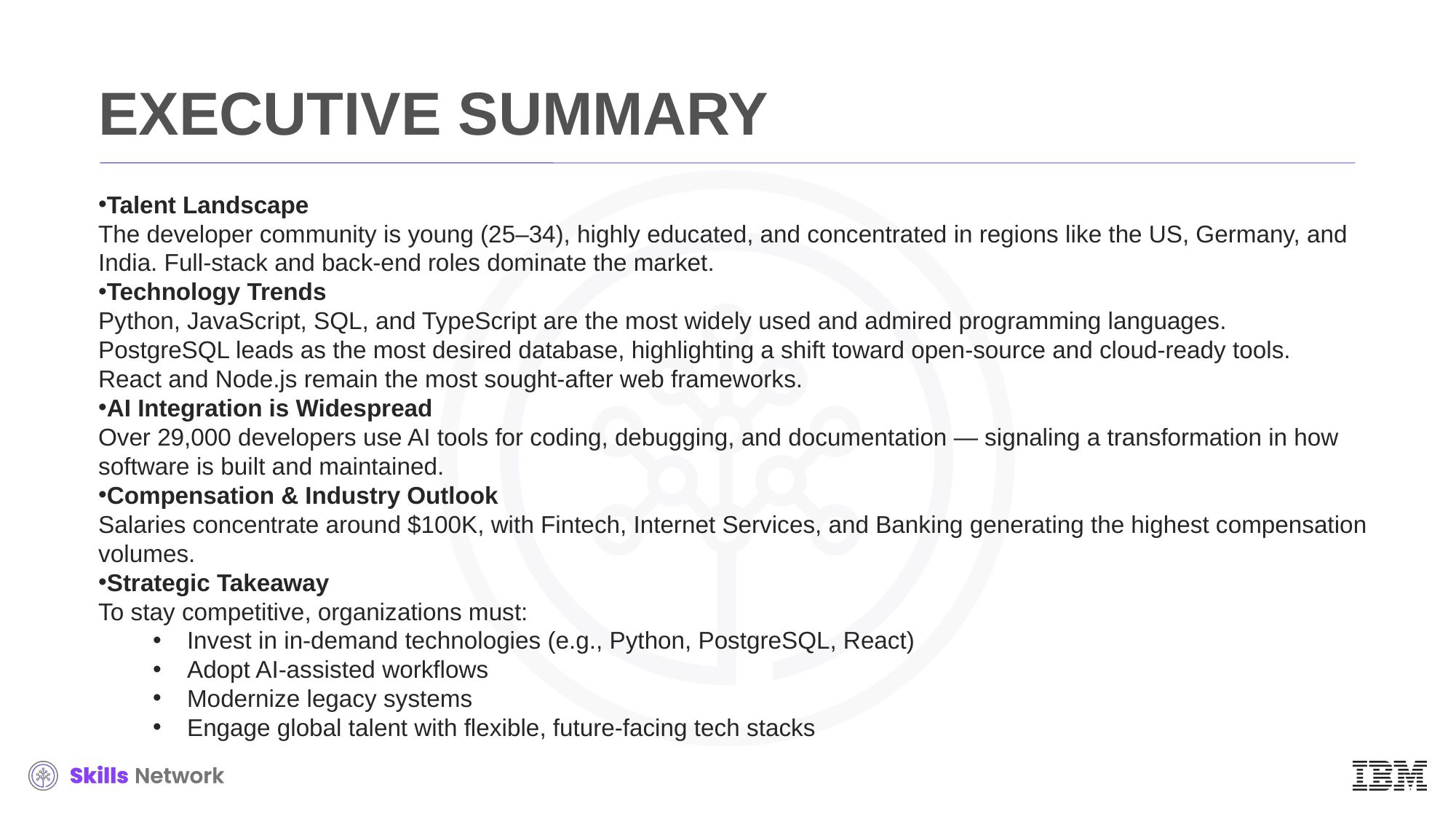

# EXECUTIVE SUMMARY
Talent Landscape
The developer community is young (25–34), highly educated, and concentrated in regions like the US, Germany, and India. Full-stack and back-end roles dominate the market.
Technology Trends
Python, JavaScript, SQL, and TypeScript are the most widely used and admired programming languages.
PostgreSQL leads as the most desired database, highlighting a shift toward open-source and cloud-ready tools.
React and Node.js remain the most sought-after web frameworks.
AI Integration is Widespread
Over 29,000 developers use AI tools for coding, debugging, and documentation — signaling a transformation in how software is built and maintained.
Compensation & Industry Outlook
Salaries concentrate around $100K, with Fintech, Internet Services, and Banking generating the highest compensation volumes.
Strategic Takeaway
To stay competitive, organizations must:
Invest in in-demand technologies (e.g., Python, PostgreSQL, React)
Adopt AI-assisted workflows
Modernize legacy systems
Engage global talent with flexible, future-facing tech stacks